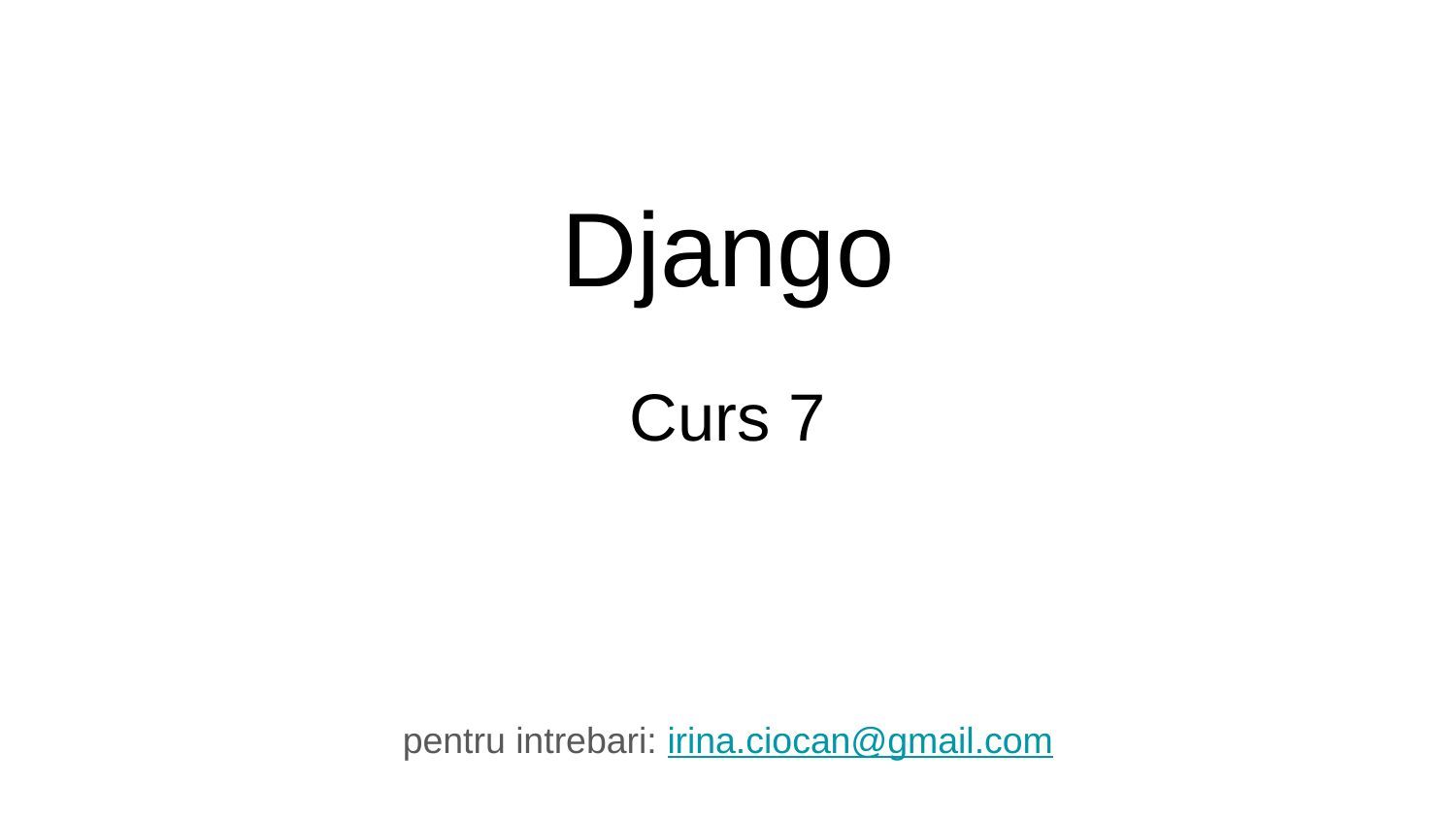

# Django
Curs 7
pentru intrebari: irina.ciocan@gmail.com